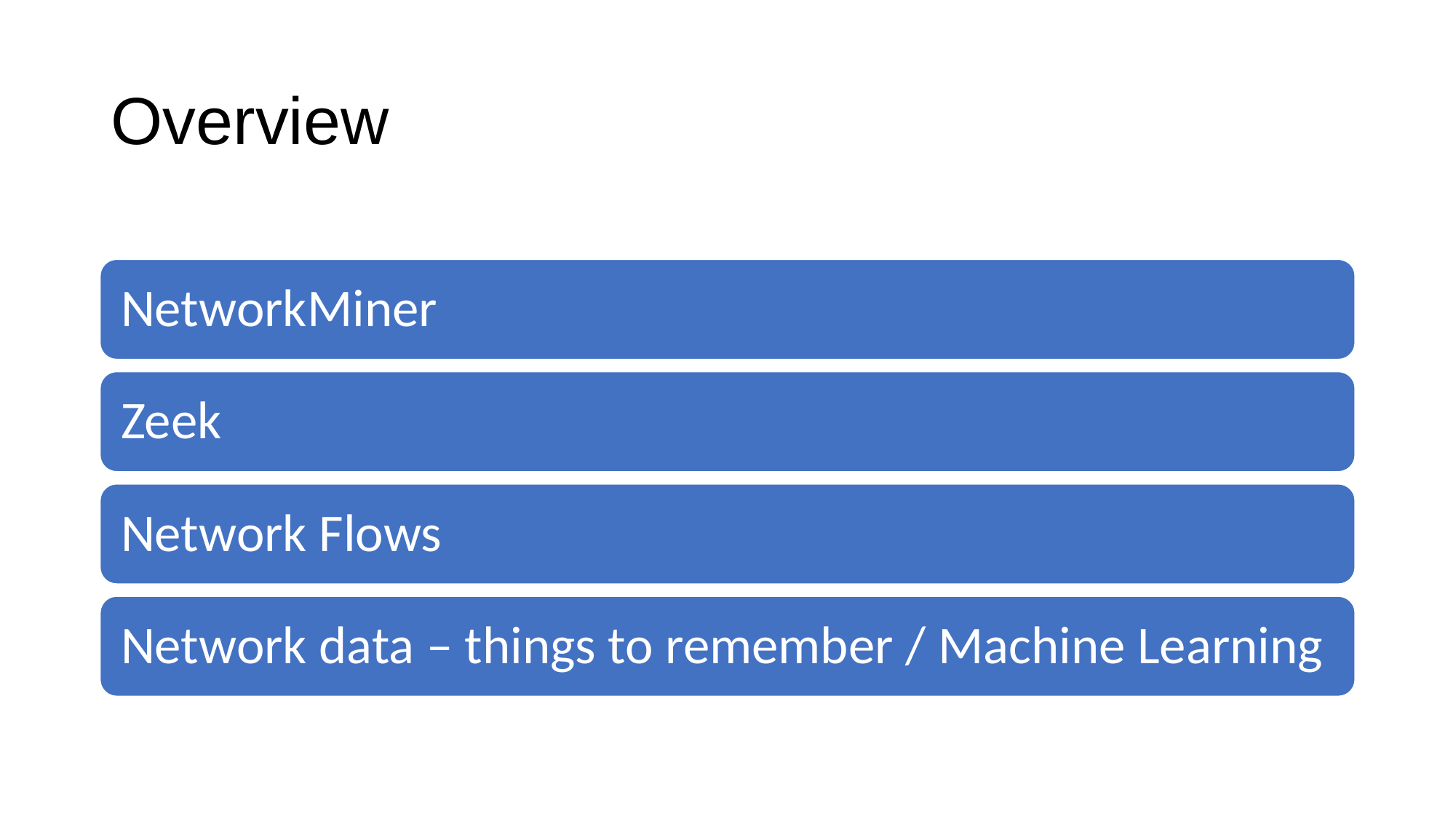

# Overview

NetworkMiner

Zeek

Network Flows

Network data – things to remember / Machine Learning